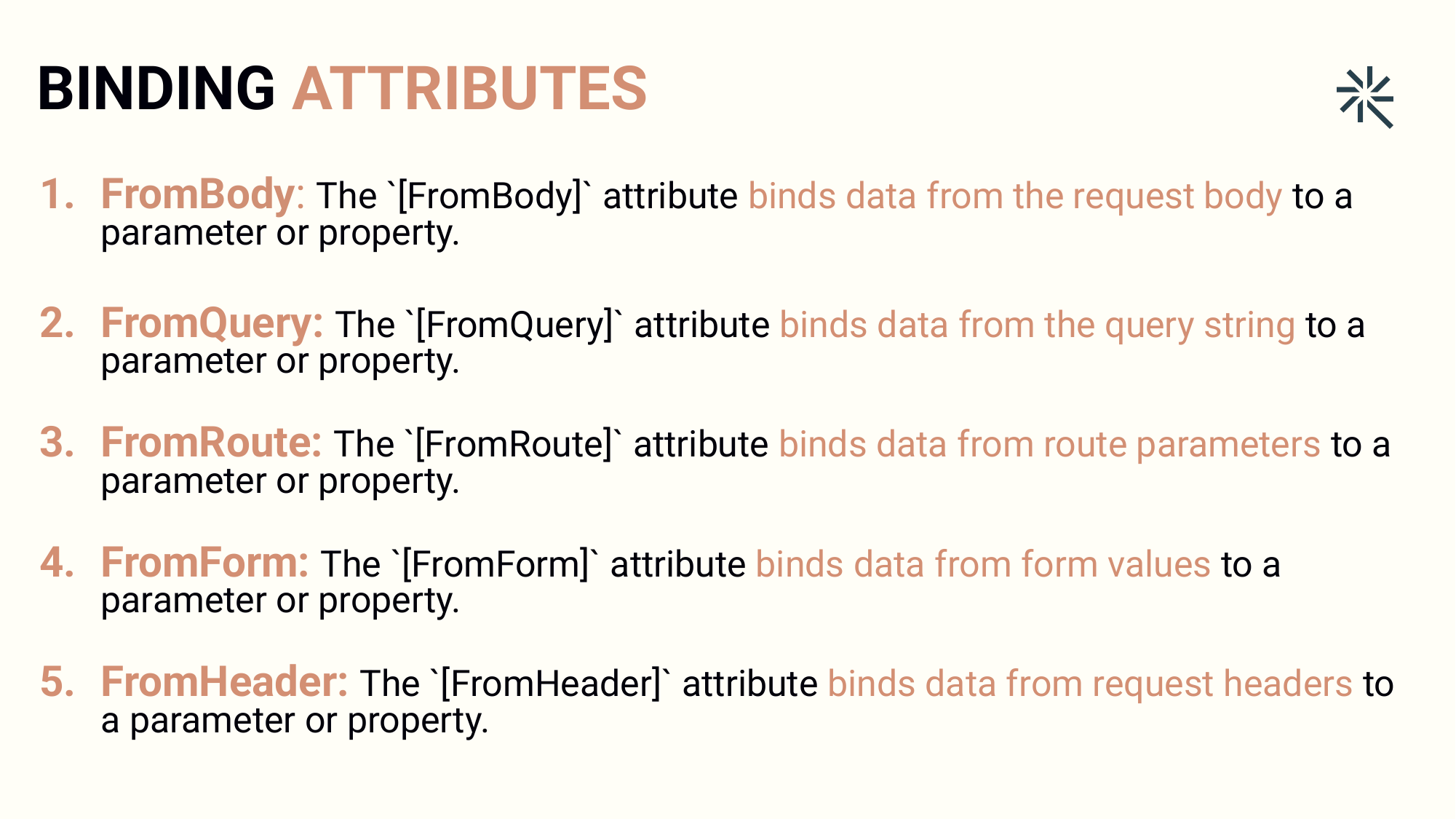

BINDING ATTRIBUTES
FromBody: The `[FromBody]` attribute binds data from the request body to a parameter or property.
FromQuery: The `[FromQuery]` attribute binds data from the query string to a parameter or property.
FromRoute: The `[FromRoute]` attribute binds data from route parameters to a parameter or property.
FromForm: The `[FromForm]` attribute binds data from form values to a parameter or property.
FromHeader: The `[FromHeader]` attribute binds data from request headers to a parameter or property.